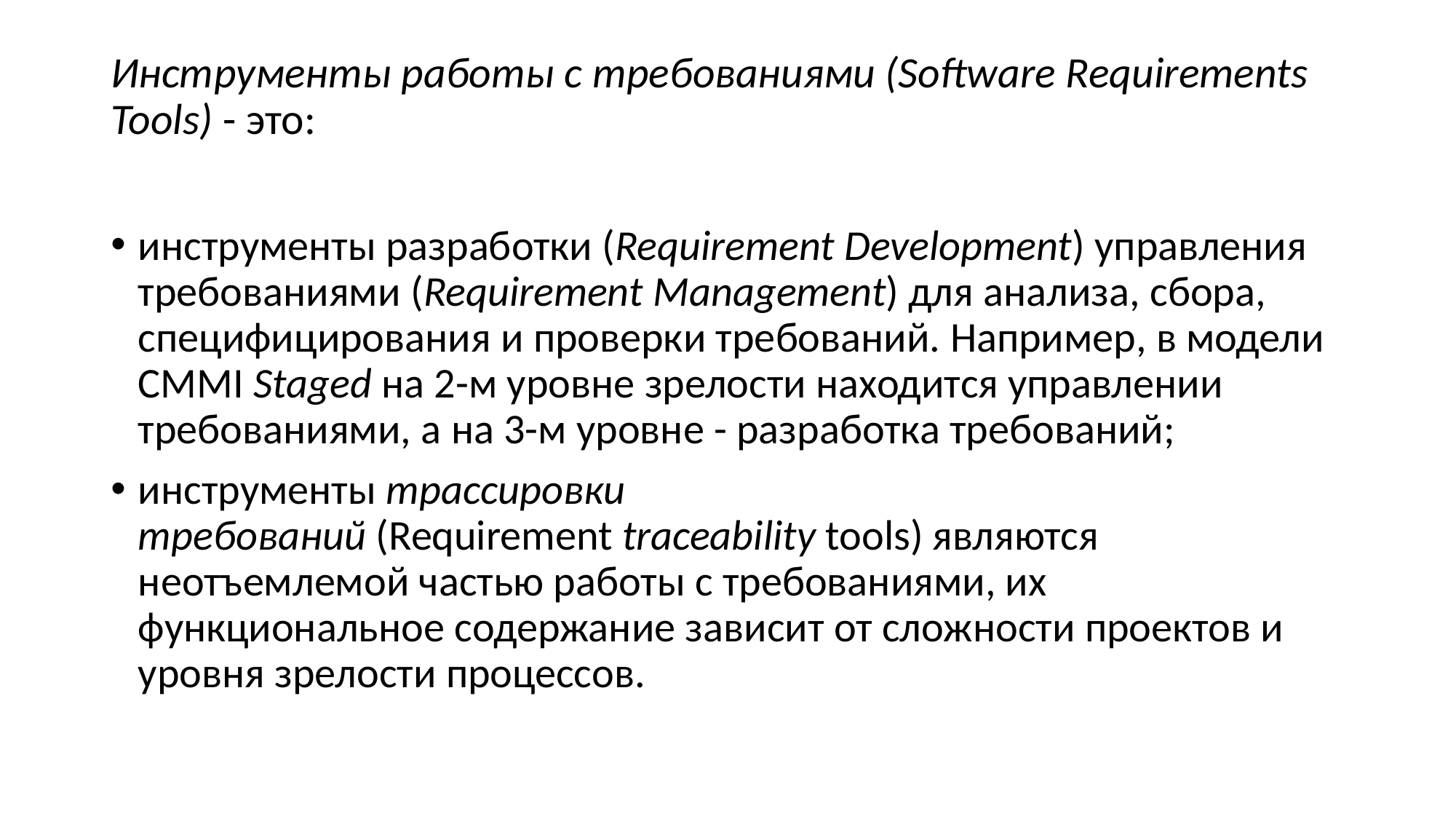

# Инструменты работы с требованиями (Software Requirements Tools) - это:
инструменты разработки (Requirement Development) управления требованиями (Requirement Management) для анализа, сбора, специфицирования и проверки требований. Например, в модели CMMI Staged на 2-м уровне зрелости находится управлении требованиями, а на 3-м уровне - разработка требований;
инструменты трассировки требований (Requirement traceability tools) являются неотъемлемой частью работы с требованиями, их функциональное содержание зависит от сложности проектов и уровня зрелости процессов.